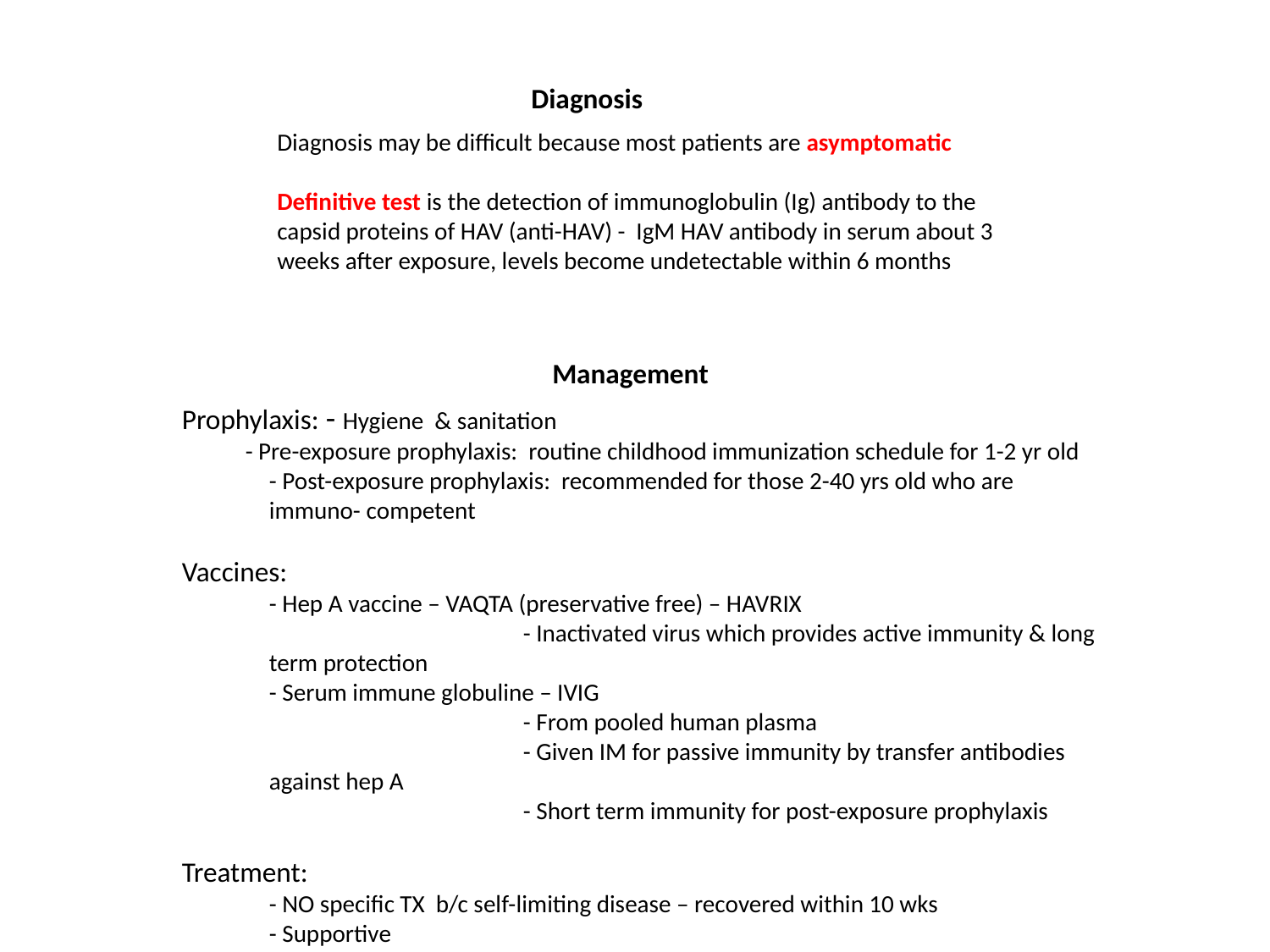

Diagnosis
Diagnosis may be difficult because most patients are asymptomatic

Definitive test is the detection of immunoglobulin (Ig) antibody to the capsid proteins of HAV (anti-HAV) -  IgM HAV antibody in serum about 3 weeks after exposure, levels become undetectable within 6 months
Management
Prophylaxis: - Hygiene  & sanitation
	- Pre-exposure prophylaxis:  routine childhood immunization schedule for 1-2 yr old
	- Post-exposure prophylaxis:  recommended for those 2-40 yrs old who are immuno- competent

Vaccines:
	- Hep A vaccine – VAQTA (preservative free) – HAVRIX
			- Inactivated virus which provides active immunity & long term protection
	- Serum immune globuline – IVIG
			- From pooled human plasma
			- Given IM for passive immunity by transfer antibodies against hep A
			- Short term immunity for post-exposure prophylaxis

Treatment:
	- NO specific TX  b/c self-limiting disease – recovered within 10 wks
	- Supportive